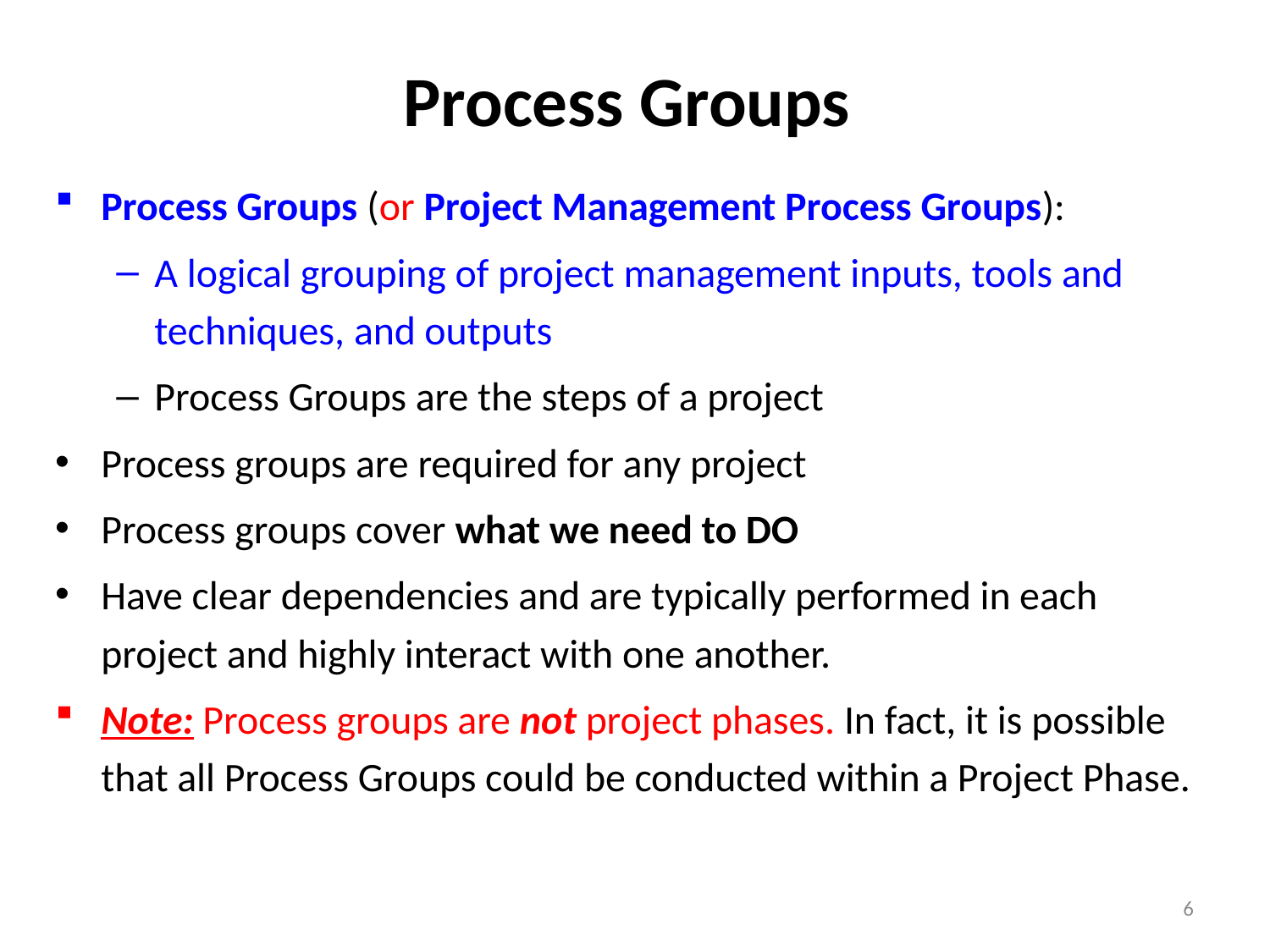

# Process Groups
Process Groups (or Project Management Process Groups):
A logical grouping of project management inputs, tools and techniques, and outputs
Process Groups are the steps of a project
Process groups are required for any project
Process groups cover what we need to DO
Have clear dependencies and are typically performed in each project and highly interact with one another.
Note: Process groups are not project phases. In fact, it is possible that all Process Groups could be conducted within a Project Phase.
6